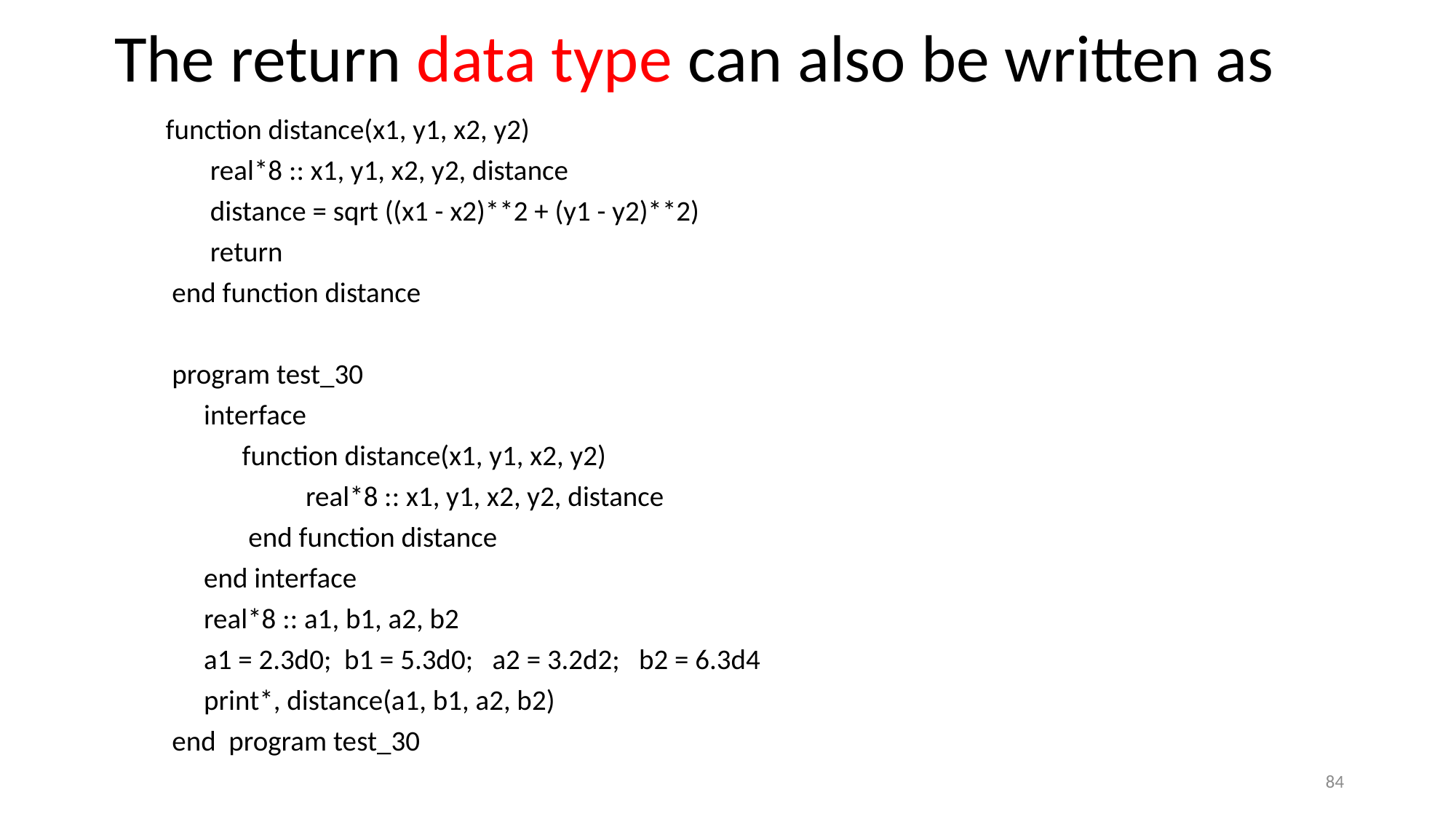

# The return data type can also be written as

      function distance(x1, y1, x2, y2)
             real*8 :: x1, y1, x2, y2, distance
             distance = sqrt ((x1 - x2)**2 + (y1 - y2)**2)
             return
       end function distance

       program test_30
            interface
                  function distance(x1, y1, x2, y2)
                            real*8 :: x1, y1, x2, y2, distance
                   end function distance
            end interface
            real*8 :: a1, b1, a2, b2
            a1 = 2.3d0;  b1 = 5.3d0;   a2 = 3.2d2;   b2 = 6.3d4
            print*, distance(a1, b1, a2, b2)
       end  program test_30

84